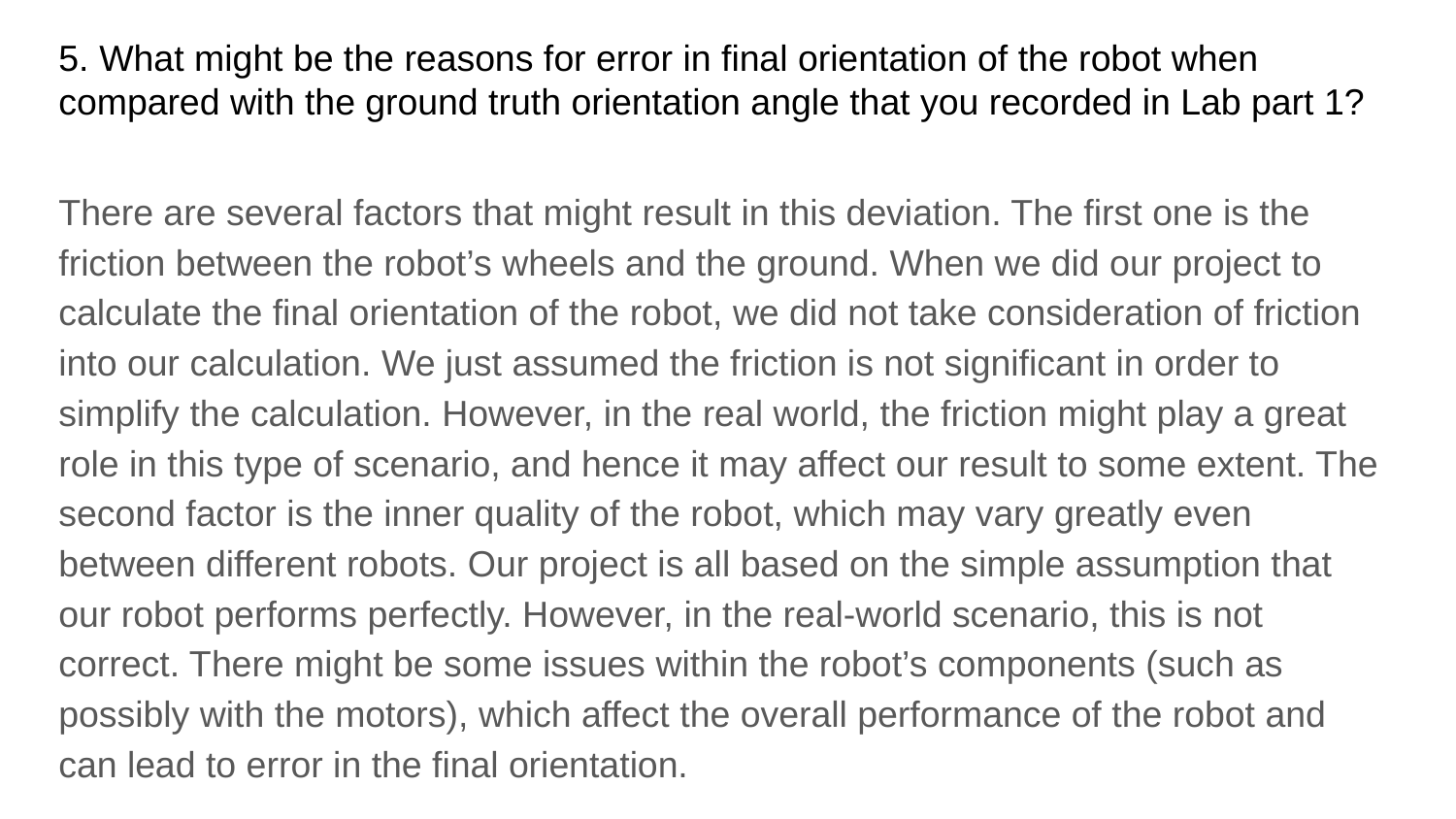

# 5. What might be the reasons for error in final orientation of the robot when compared with the ground truth orientation angle that you recorded in Lab part 1?
There are several factors that might result in this deviation. The first one is the friction between the robot’s wheels and the ground. When we did our project to calculate the final orientation of the robot, we did not take consideration of friction into our calculation. We just assumed the friction is not significant in order to simplify the calculation. However, in the real world, the friction might play a great role in this type of scenario, and hence it may affect our result to some extent. The second factor is the inner quality of the robot, which may vary greatly even between different robots. Our project is all based on the simple assumption that our robot performs perfectly. However, in the real-world scenario, this is not correct. There might be some issues within the robot’s components (such as possibly with the motors), which affect the overall performance of the robot and can lead to error in the final orientation.